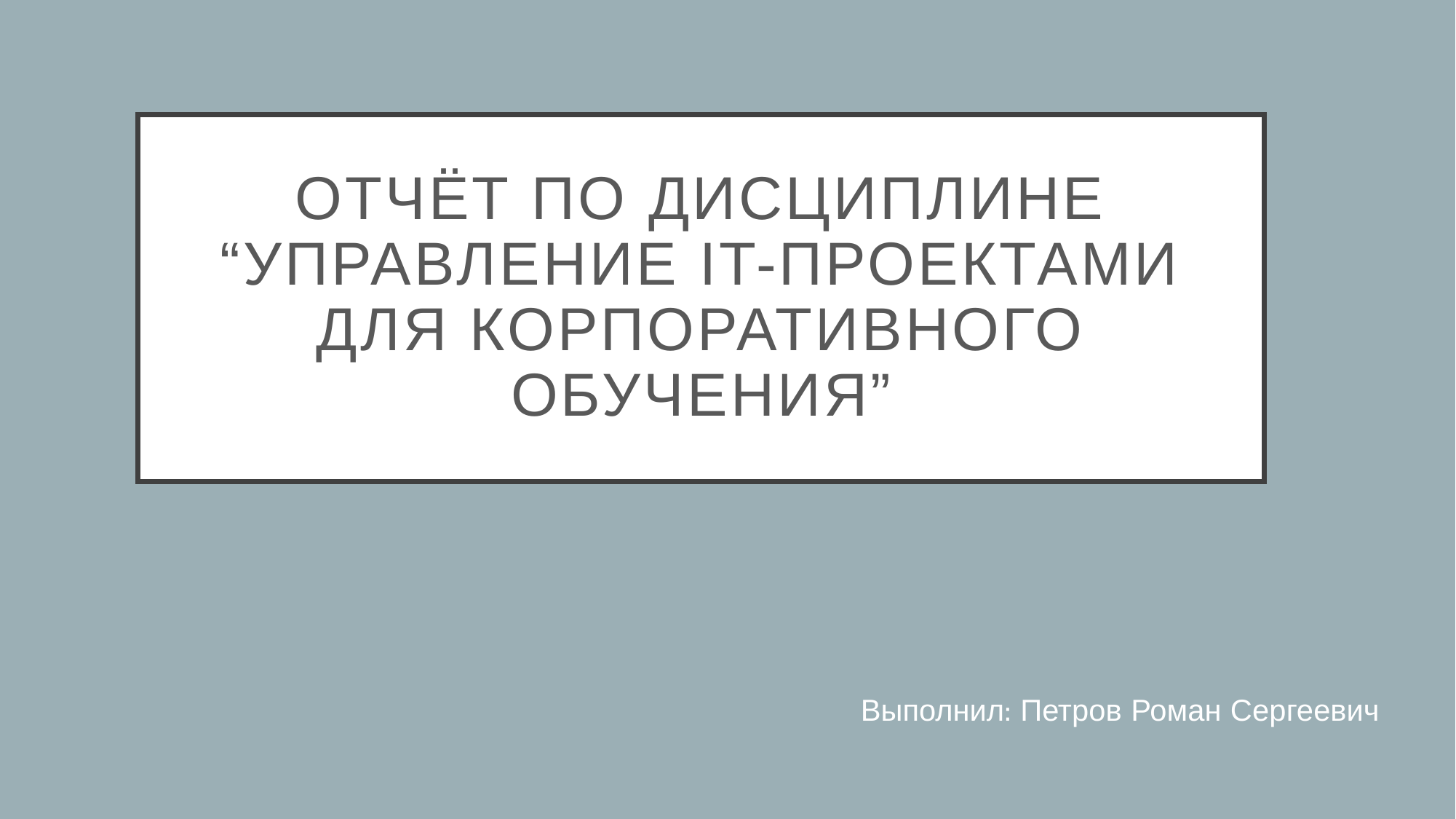

# Отчёт по дисциплине “Управление IT-проектами для корпоративного обучения”
Выполнил: Петров Роман Сергеевич